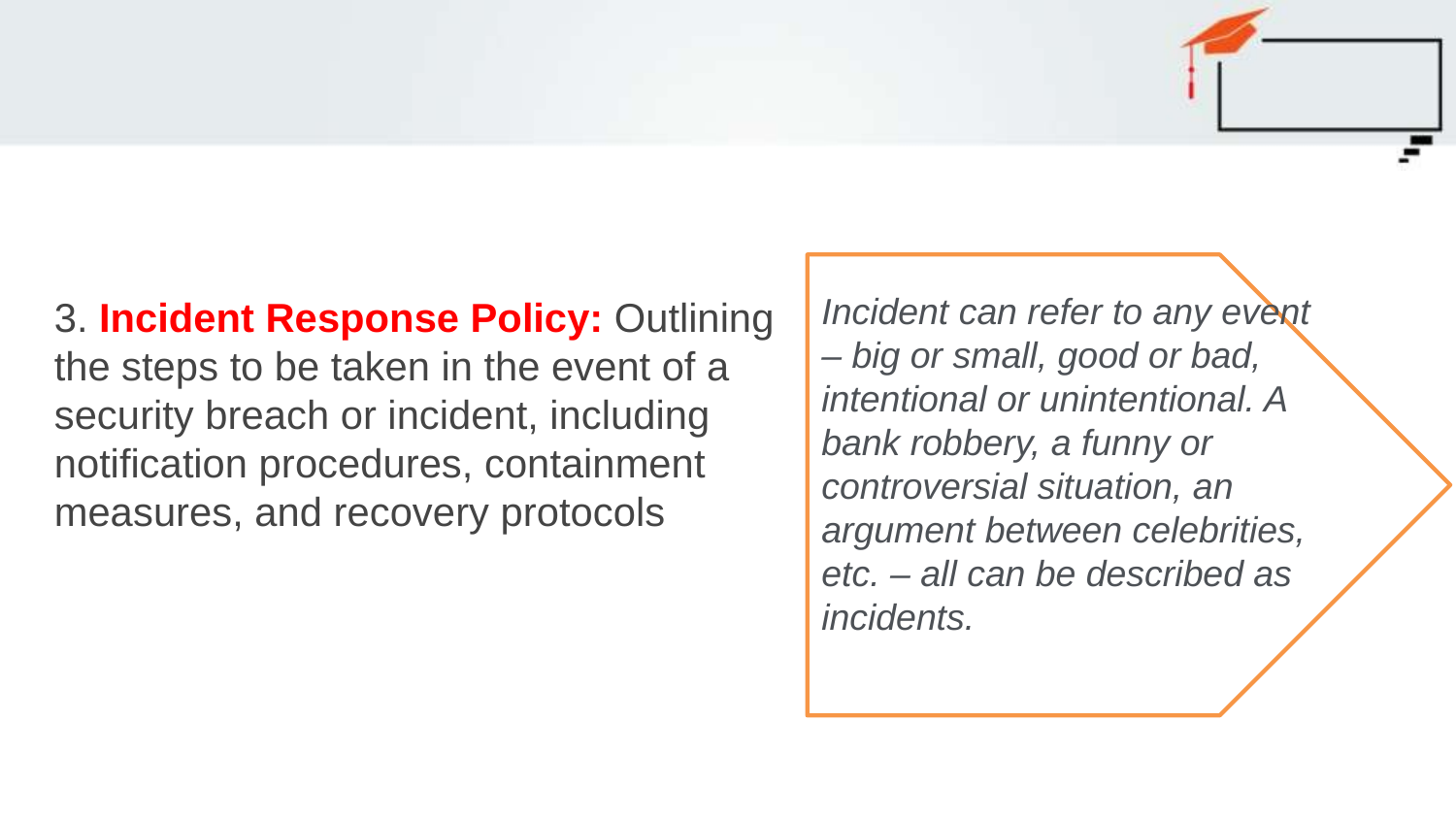

#
Incident can refer to any event – big or small, good or bad, intentional or unintentional. A bank robbery, a funny or controversial situation, an argument between celebrities, etc. – all can be described as incidents.

3. Incident Response Policy: Outlining the steps to be taken in the event of a security breach or incident, including notification procedures, containment measures, and recovery protocols